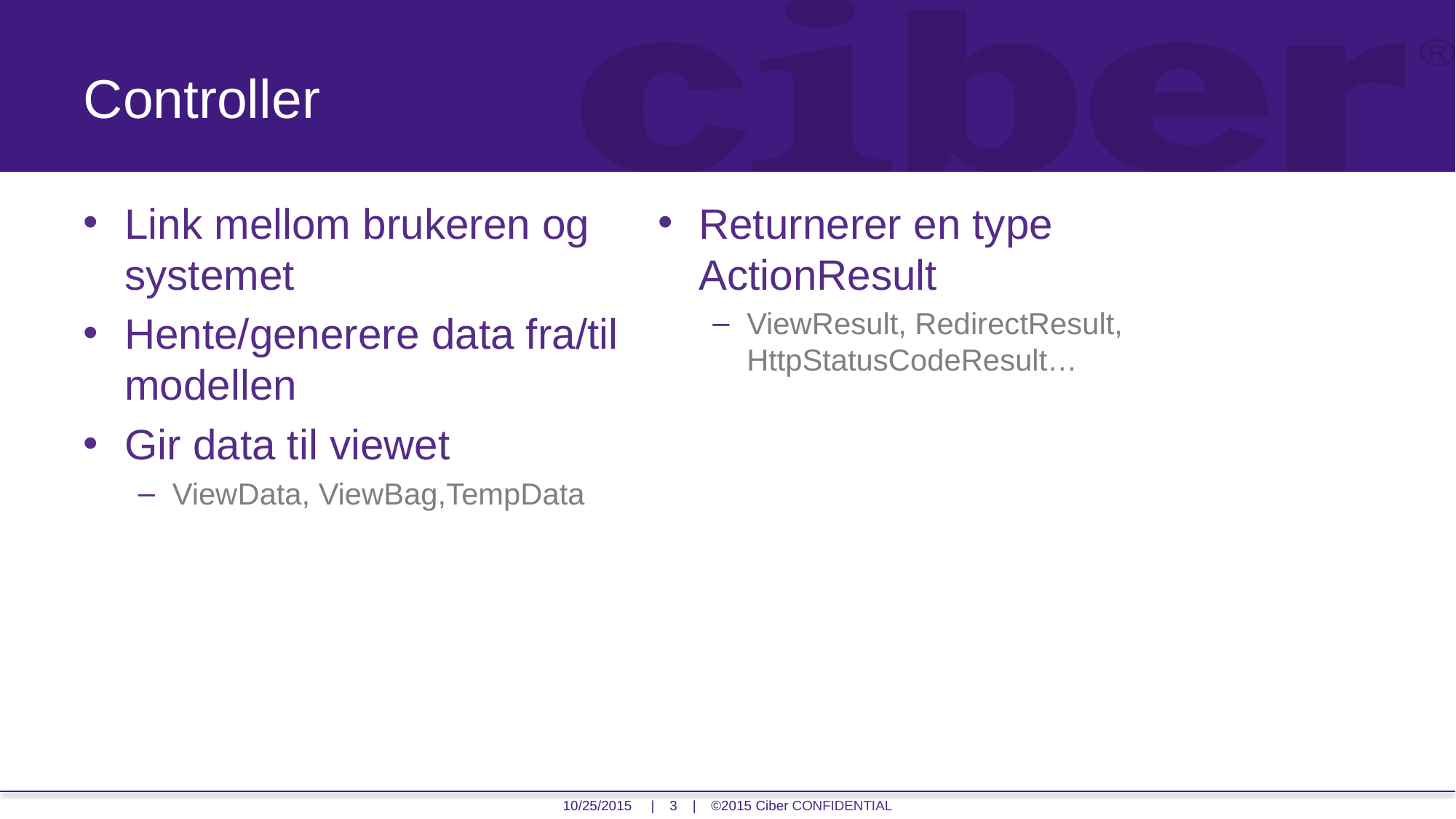

# Controller
Link mellom brukeren og systemet
Hente/generere data fra/til modellen
Gir data til viewet
ViewData, ViewBag,TempData
Returnerer en type ActionResult
ViewResult, RedirectResult, HttpStatusCodeResult…